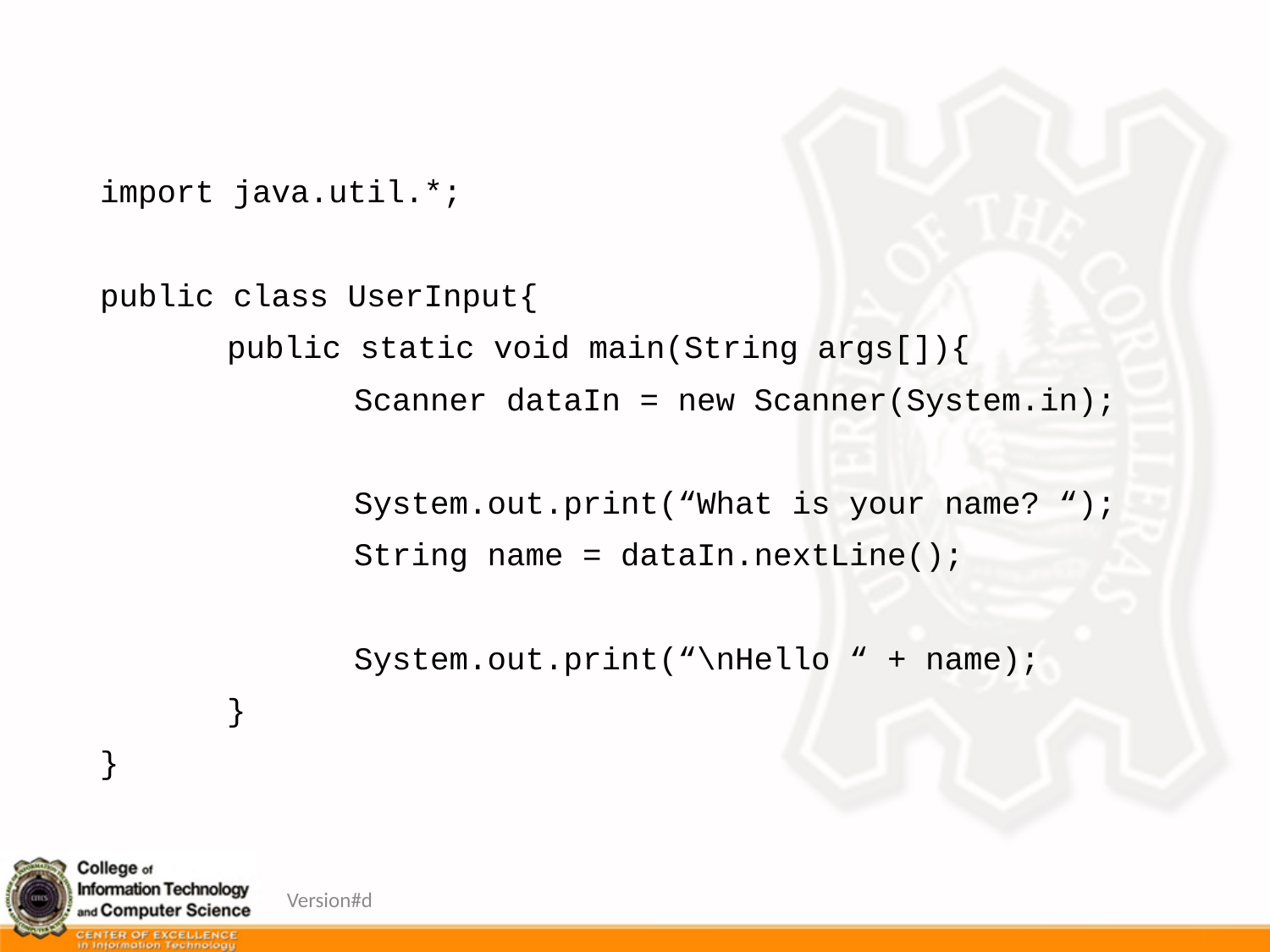

import java.util.*;

public class UserInput{
	public static void main(String args[]){
		Scanner dataIn = new Scanner(System.in);

		System.out.print(“What is your name? “);
		String name = dataIn.nextLine();

		System.out.print(“\nHello “ + name);
	}
}

Version#d